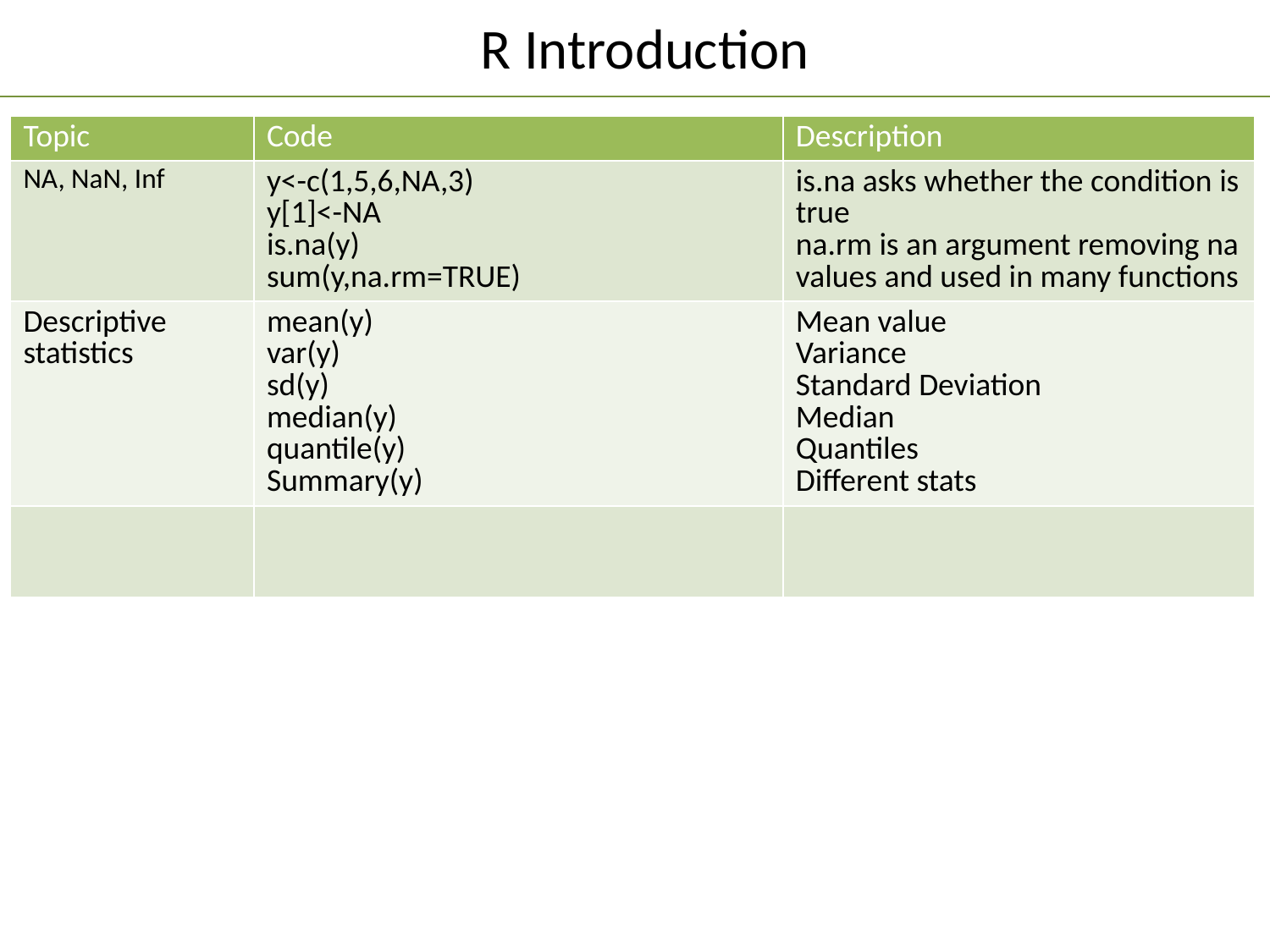

#
R Introduction
| Topic | Code | Description |
| --- | --- | --- |
| NA, NaN, Inf | y<-c(1,5,6,NA,3) y[1]<-NA is.na(y) sum(y,na.rm=TRUE) | is.na asks whether the condition is true na.rm is an argument removing na values and used in many functions |
| Descriptive statistics | mean(y) var(y) sd(y) median(y) quantile(y) Summary(y) | Mean value Variance Standard Deviation Median Quantiles Different stats |
|  |  |  |